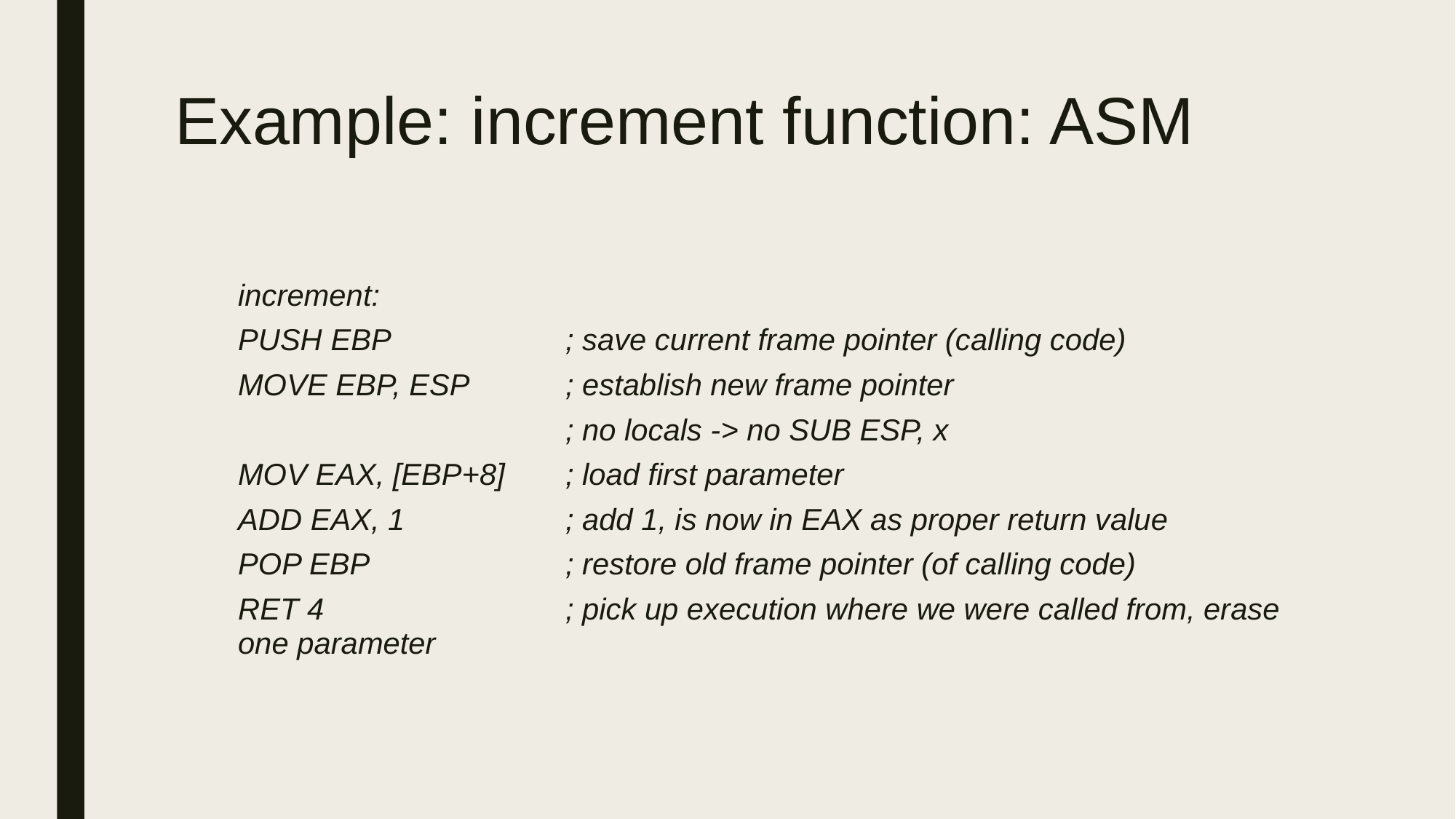

# Example: increment function: ASM
increment:
PUSH EBP            	; save current frame pointer (calling code)
MOVE EBP, ESP  	; establish new frame pointer
			; no locals -> no SUB ESP, x
MOV EAX, [EBP+8]	; load first parameter
ADD EAX, 1		; add 1, is now in EAX as proper return value
POP EBP              	; restore old frame pointer (of calling code)
RET 4                     	; pick up execution where we were called from, erase one parameter